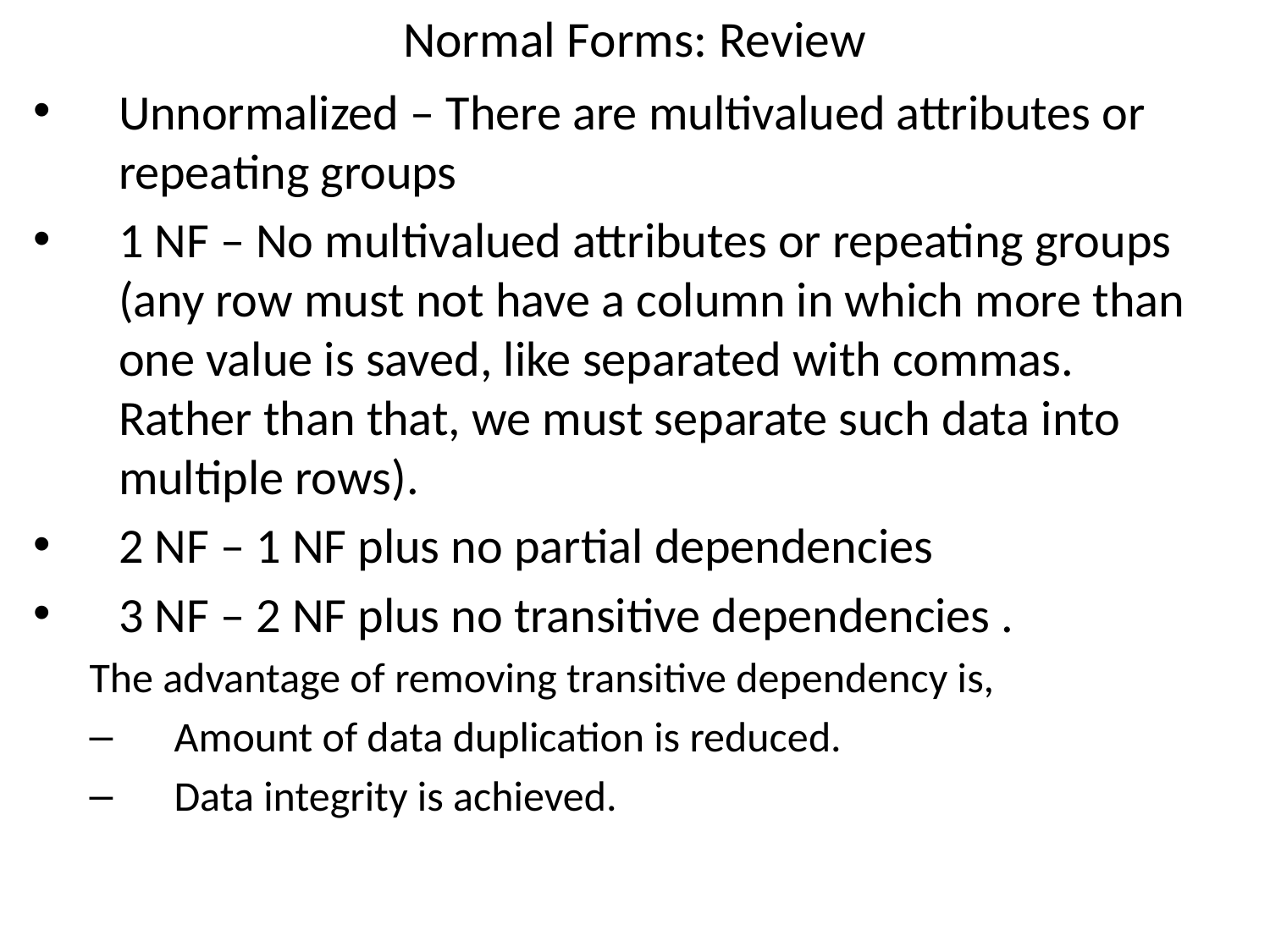

# Normal Forms: Review
Unnormalized – There are multivalued attributes or repeating groups
1 NF – No multivalued attributes or repeating groups (any row must not have a column in which more than one value is saved, like separated with commas. Rather than that, we must separate such data into multiple rows).
2 NF – 1 NF plus no partial dependencies
3 NF – 2 NF plus no transitive dependencies .
The advantage of removing transitive dependency is,
Amount of data duplication is reduced.
Data integrity is achieved.